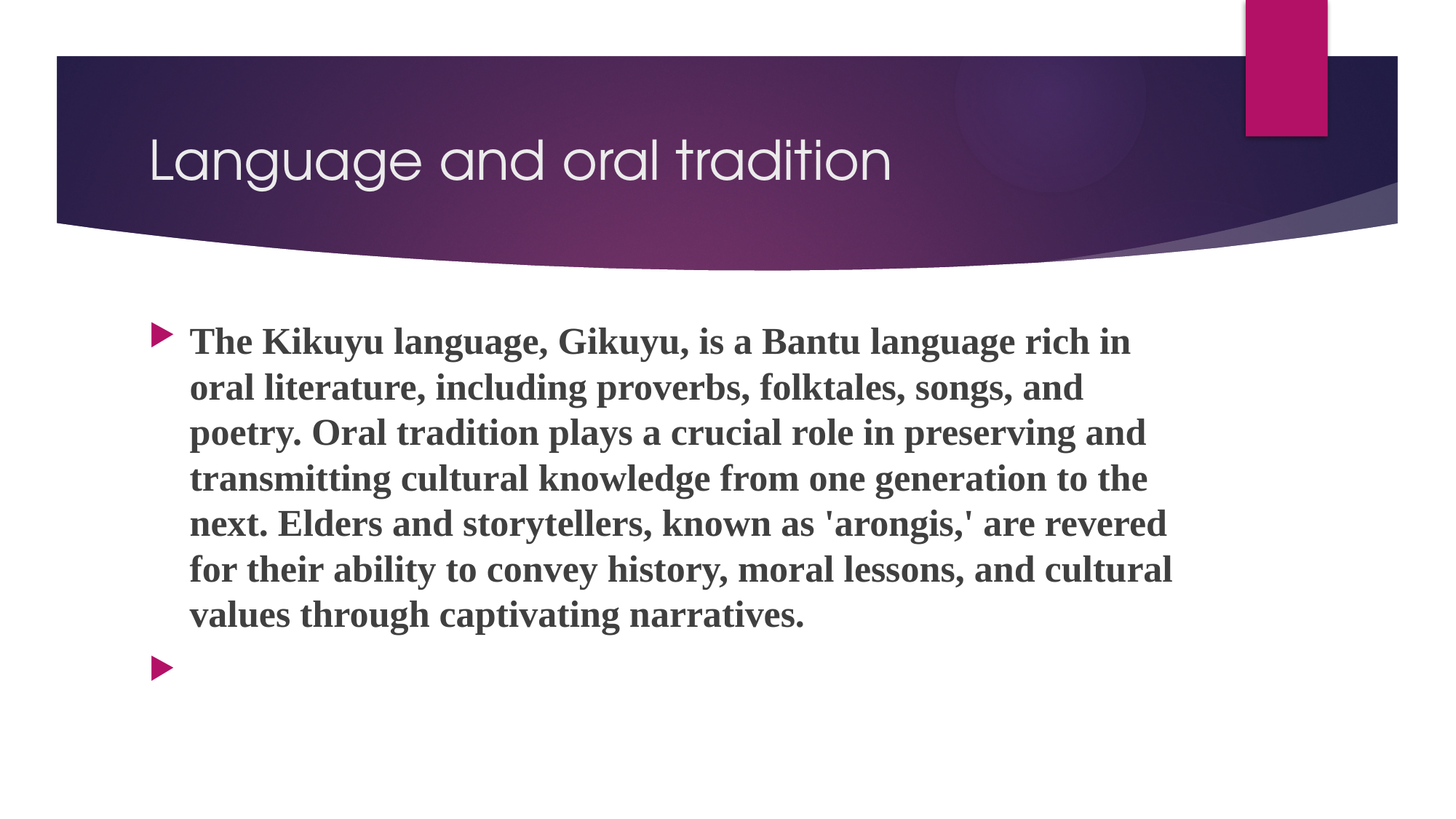

# Language and oral tradition
The Kikuyu language, Gikuyu, is a Bantu language rich in oral literature, including proverbs, folktales, songs, and poetry. Oral tradition plays a crucial role in preserving and transmitting cultural knowledge from one generation to the next. Elders and storytellers, known as 'arongis,' are revered for their ability to convey history, moral lessons, and cultural values through captivating narratives.